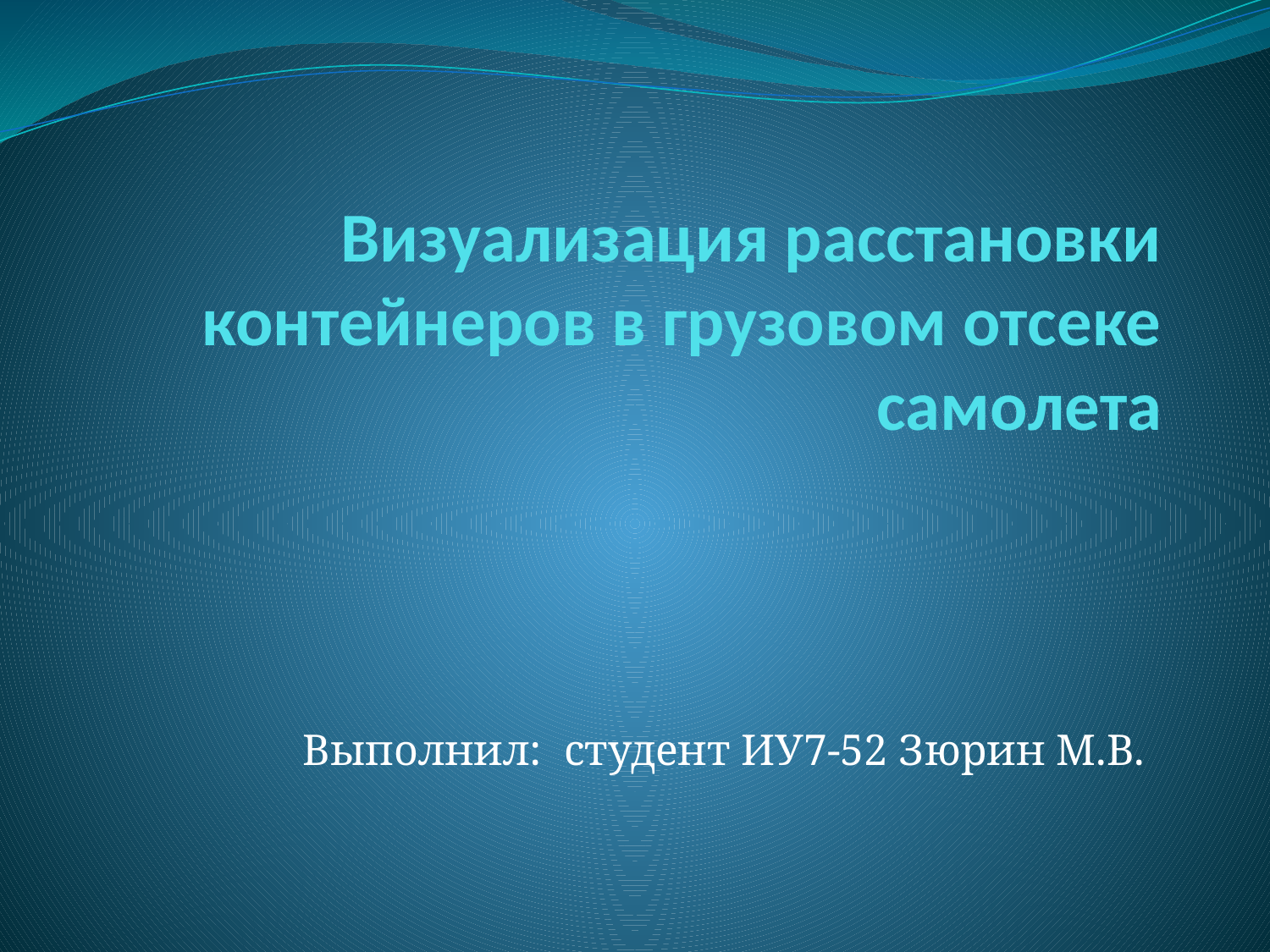

# Визуализация расстановки контейнеров в грузовом отсеке самолета

Выполнил:  студент ИУ7-52 Зюрин М.В.